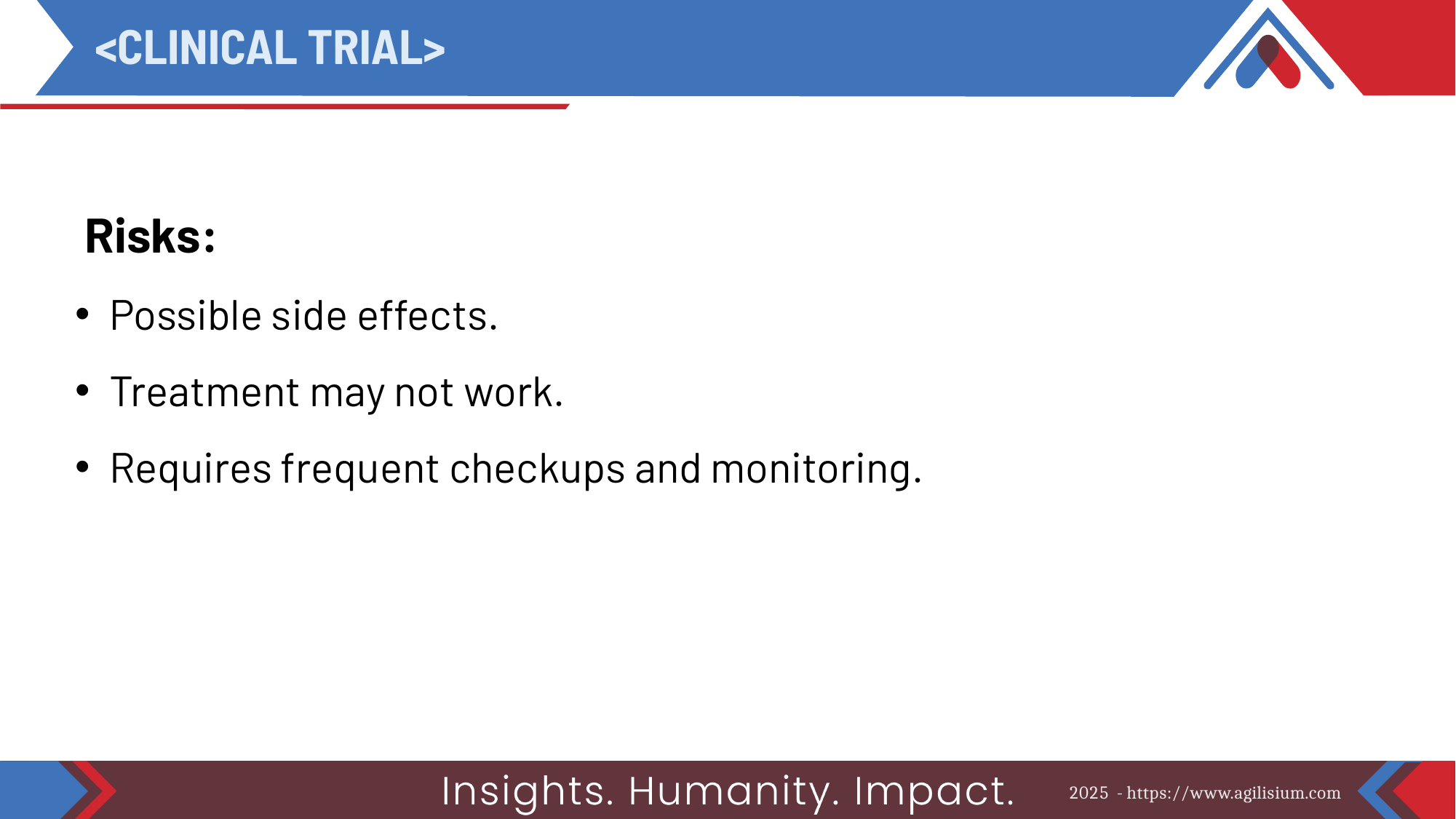

<CLINICAL TRIAL>
 Risks:
Possible side effects.
Treatment may not work.
Requires frequent checkups and monitoring.